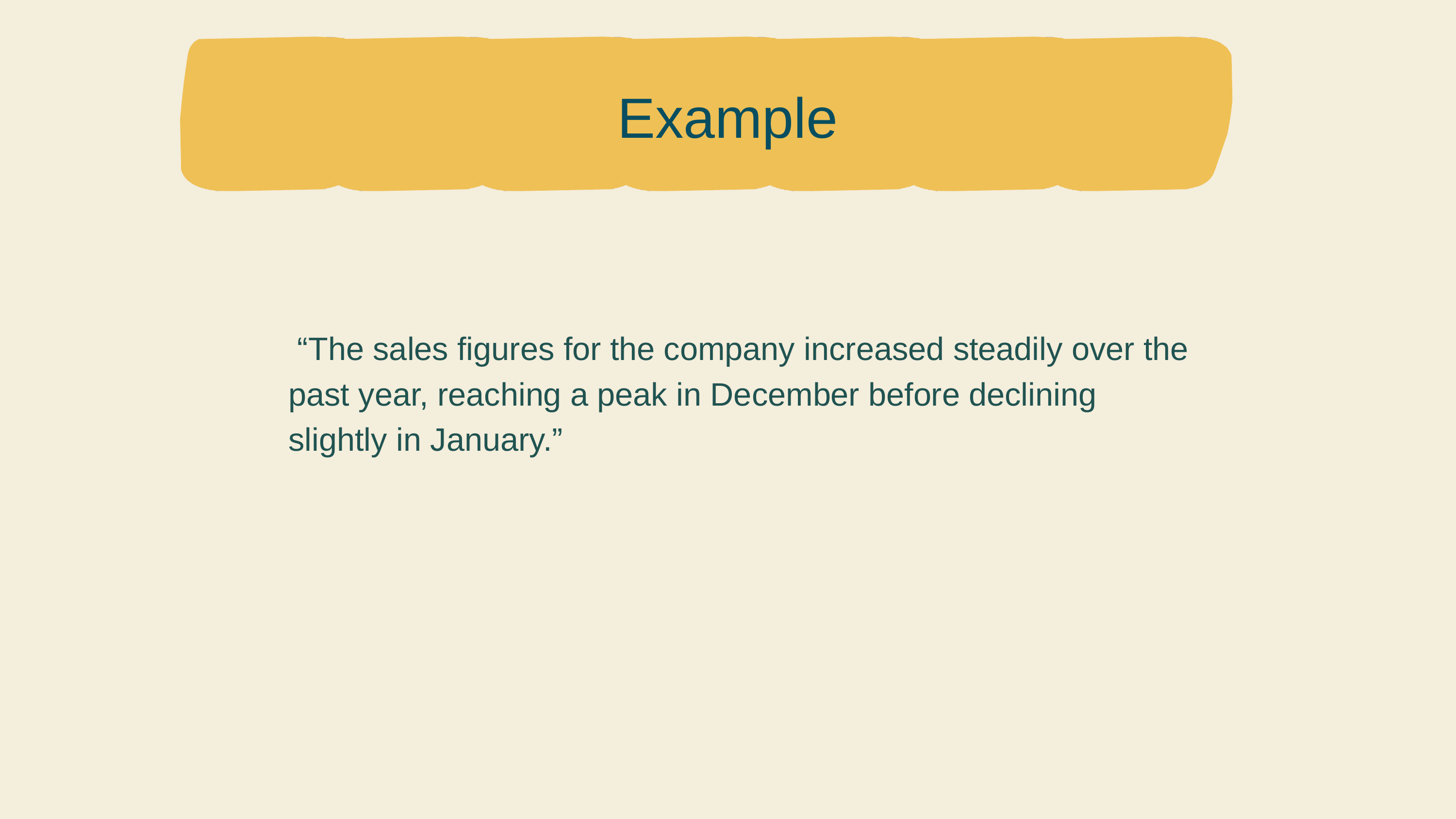

Example
 “The sales figures for the company increased steadily over the past year, reaching a peak in December before declining slightly in January.”